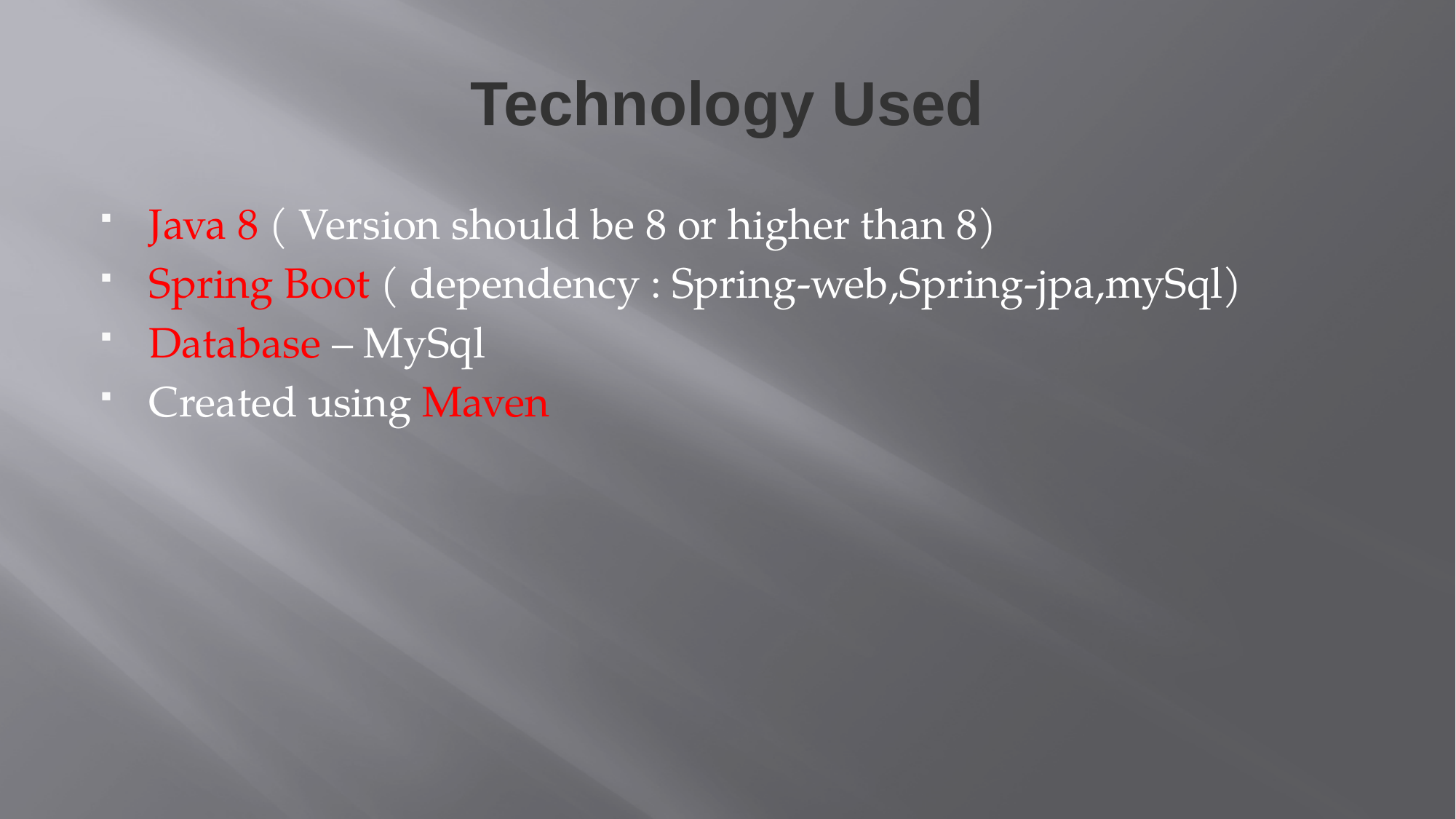

# Technology Used
Java 8 ( Version should be 8 or higher than 8)
Spring Boot ( dependency : Spring-web,Spring-jpa,mySql)
Database – MySql
Created using Maven